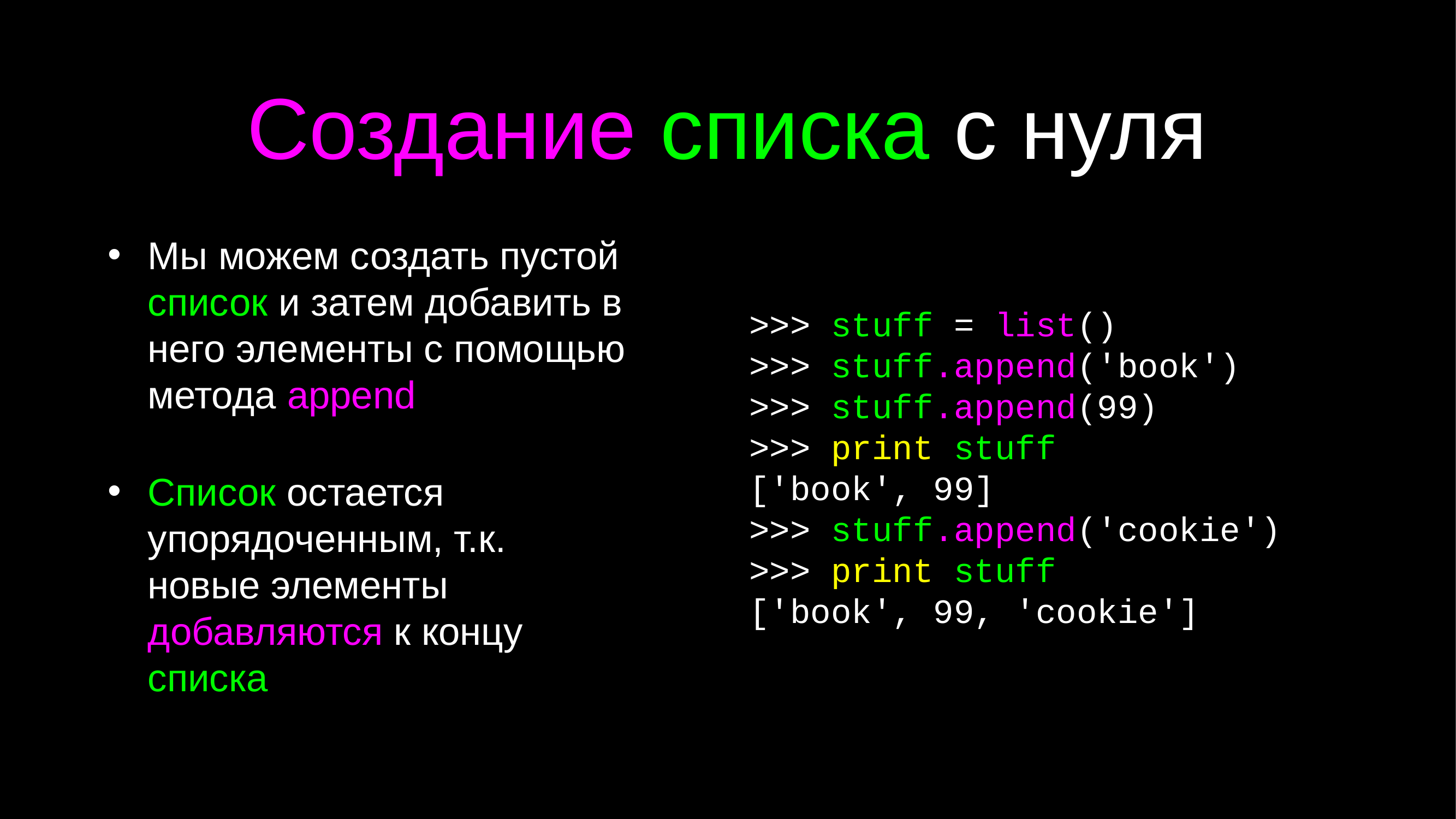

# Создание списка с нуля
Мы можем создать пустой список и затем добавить в него элементы с помощью метода append
Список остается упорядоченным, т.к. новые элементы добавляются к концу списка
>>> stuff = list()
>>> stuff.append('book')
>>> stuff.append(99)
>>> print stuff
['book', 99]
>>> stuff.append('cookie')
>>> print stuff
['book', 99, 'cookie']